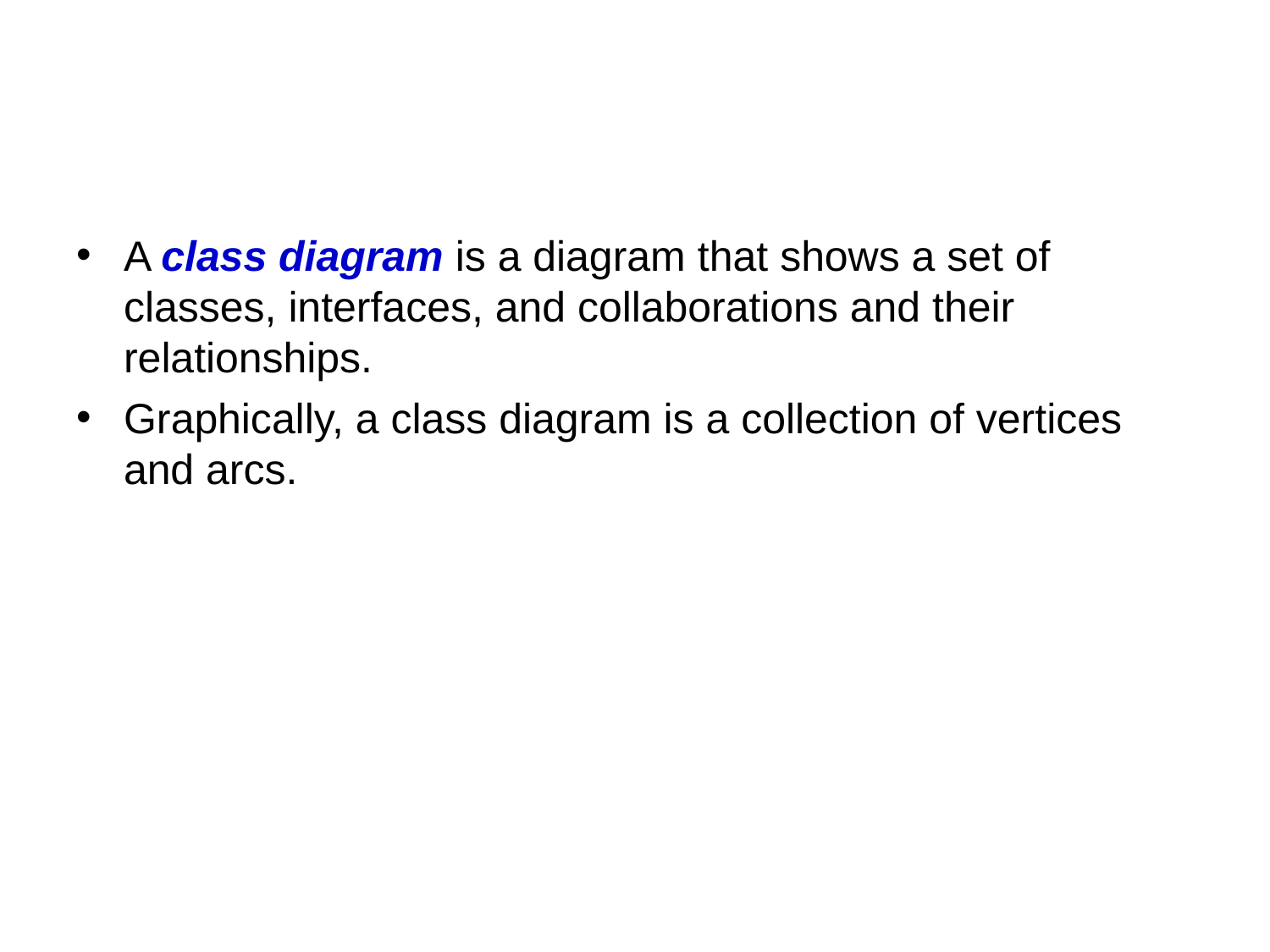

#
A class diagram is a diagram that shows a set of classes, interfaces, and collaborations and their relationships.
Graphically, a class diagram is a collection of vertices and arcs.